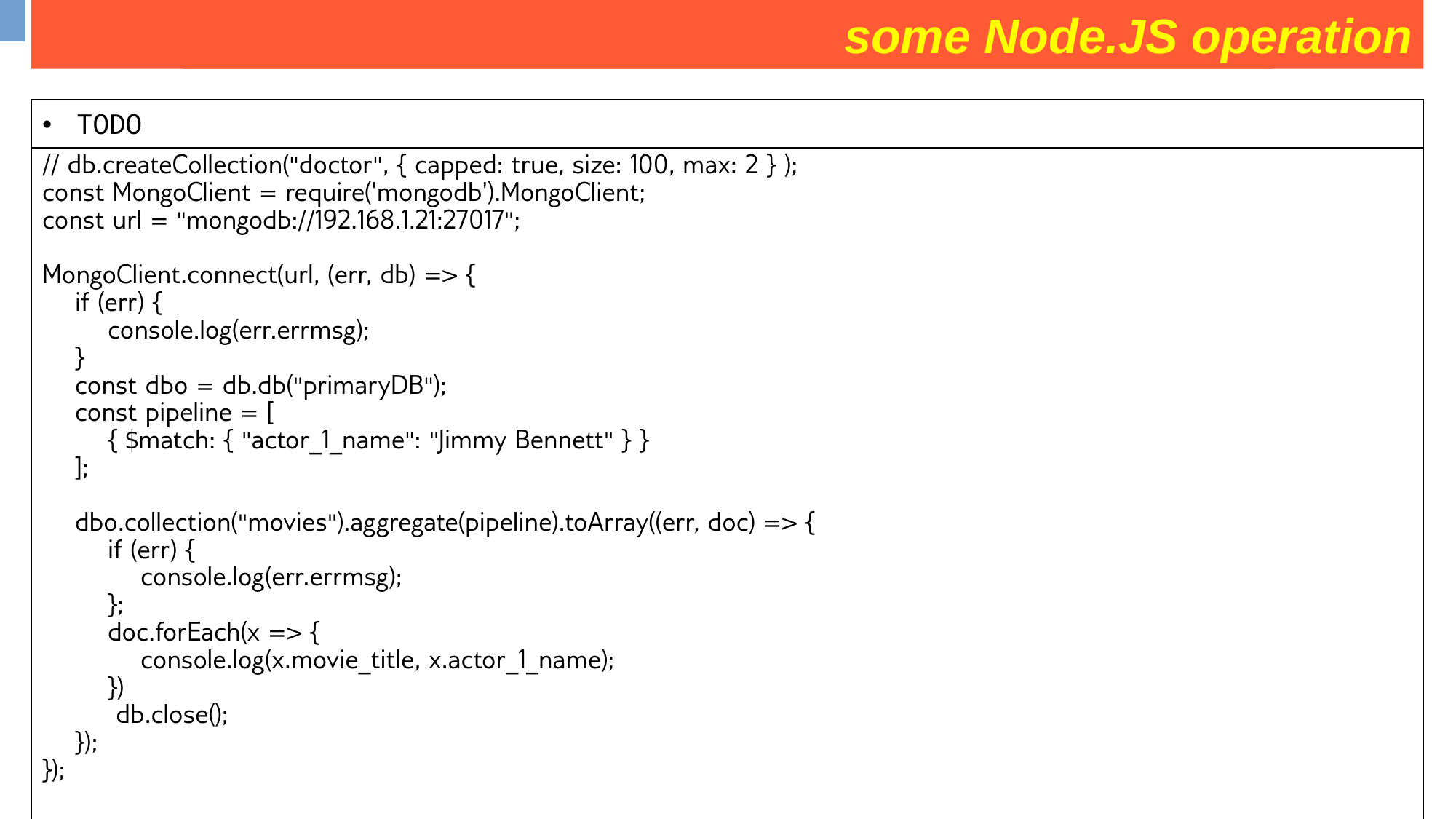

some Node.JS operation
some operation on movies collection
| TODO |
| --- |
| // db.createCollection("doctor", { capped: true, size: 100, max: 2 } ); const MongoClient = require('mongodb').MongoClient; const url = "mongodb://192.168.1.21:27017"; MongoClient.connect(url, (err, db) => {     if (err) {         console.log(err.errmsg);     }     const dbo = db.db("primaryDB");     const pipeline = [         { $match: { "actor\_1\_name": "Jimmy Bennett" } }     ];     dbo.collection("movies").aggregate(pipeline).toArray((err, doc) => {         if (err) {             console.log(err.errmsg);         };         doc.forEach(x => {             console.log(x.movie\_title, x.actor\_1\_name);         })          db.close();     }); }); |